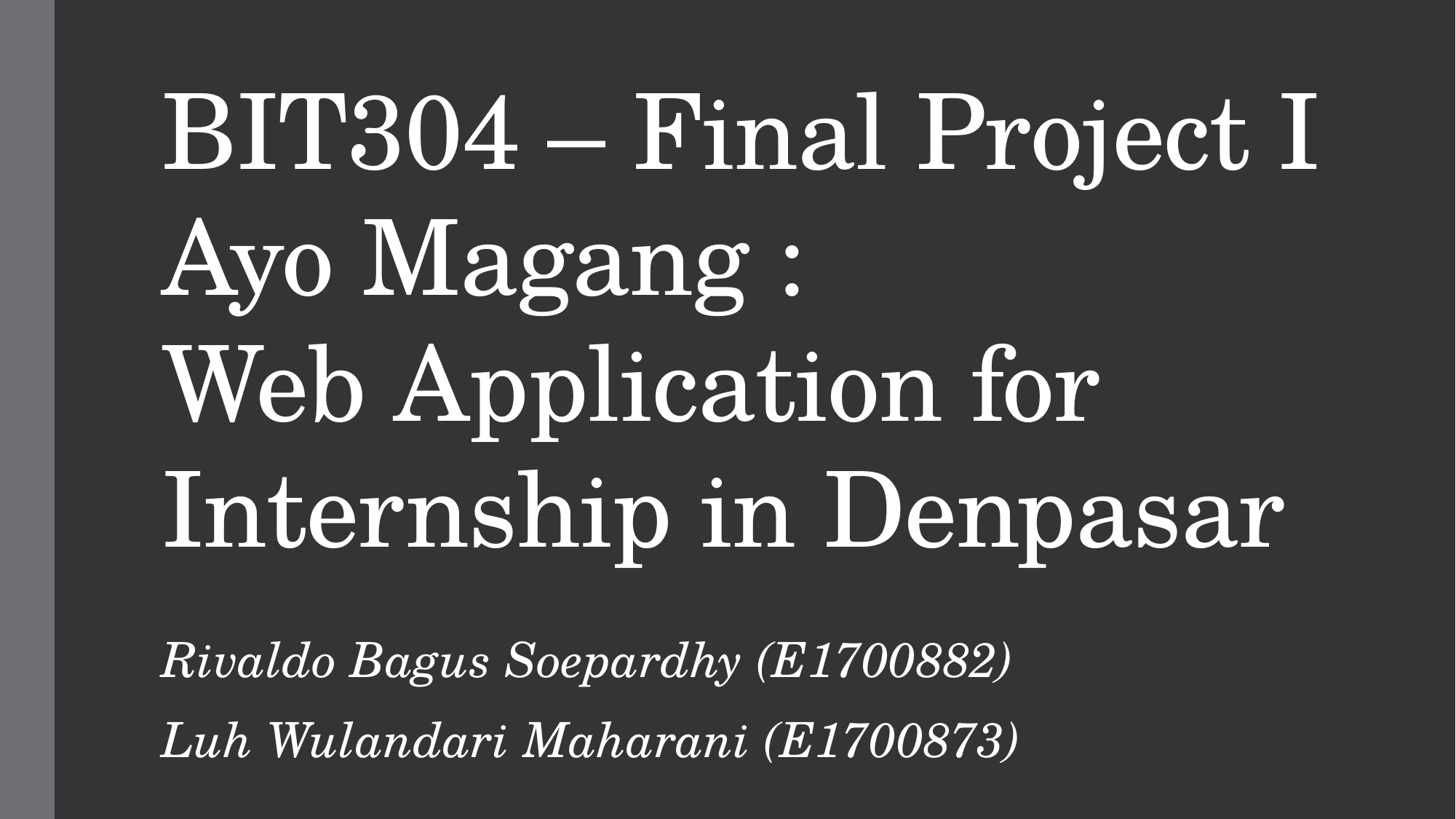

# BIT304 – Final Project I Ayo Magang : Web Application for Internship in Denpasar
Rivaldo Bagus Soepardhy (E1700882)
Luh Wulandari Maharani (E1700873)